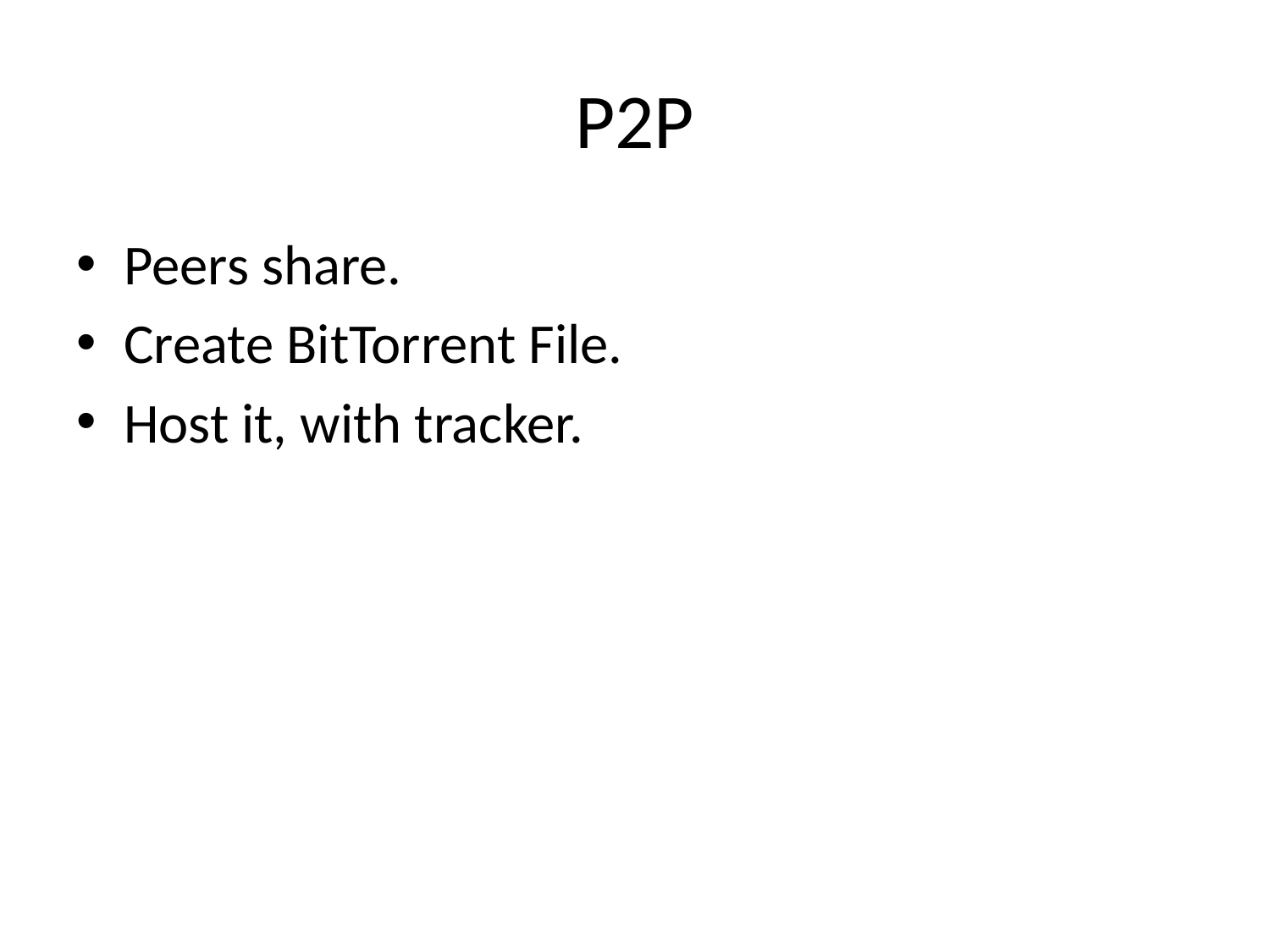

# P2P
Peers share.
Create BitTorrent File.
Host it, with tracker.